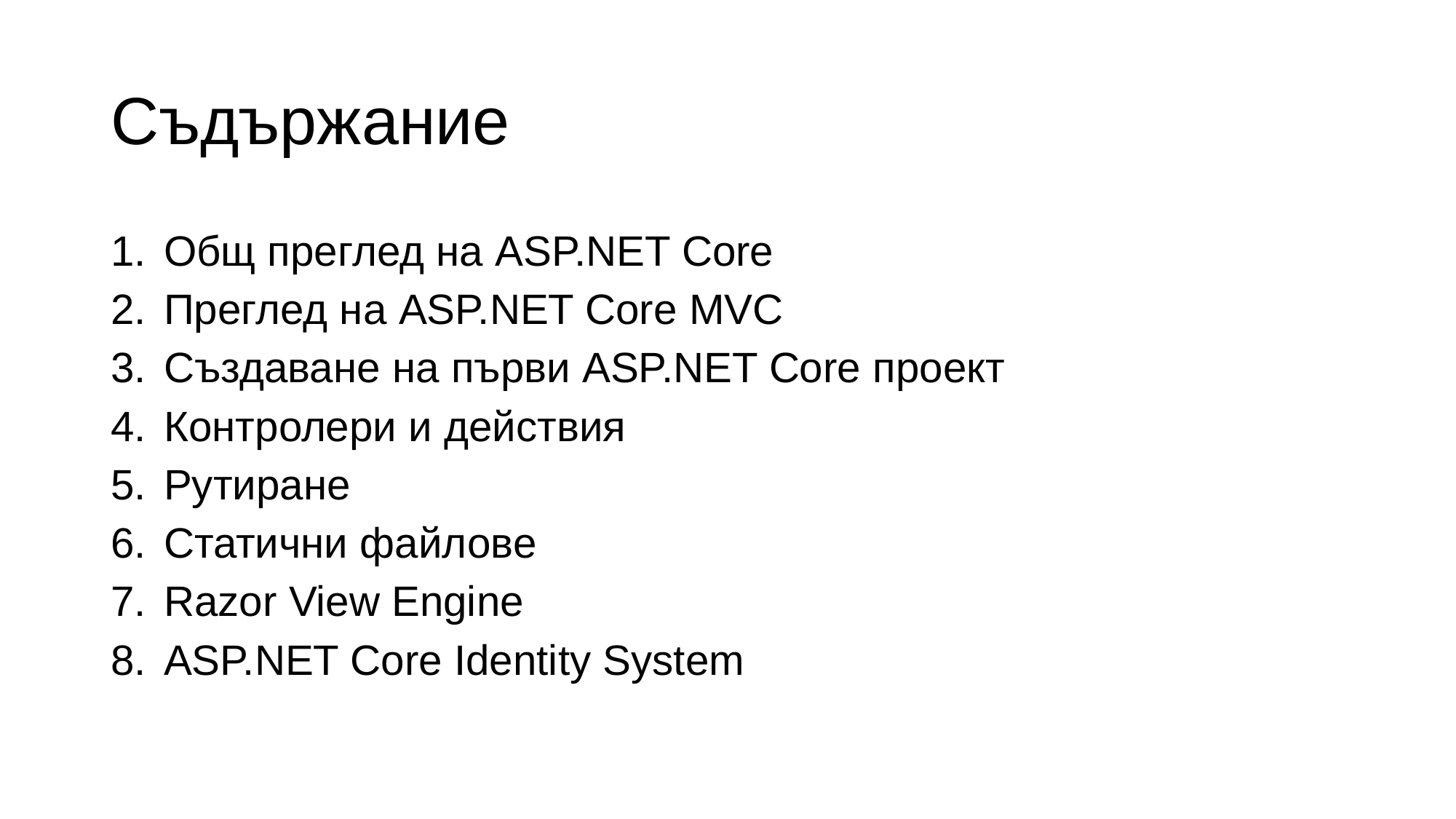

# Съдържание
Общ преглед на ASP.NET Core
Преглед на ASP.NET Core MVC
Създаване на първи ASP.NET Core проект
Контролери и действия
Рутиране
Статични файлове
Razor View Engine
ASP.NET Core Identity System